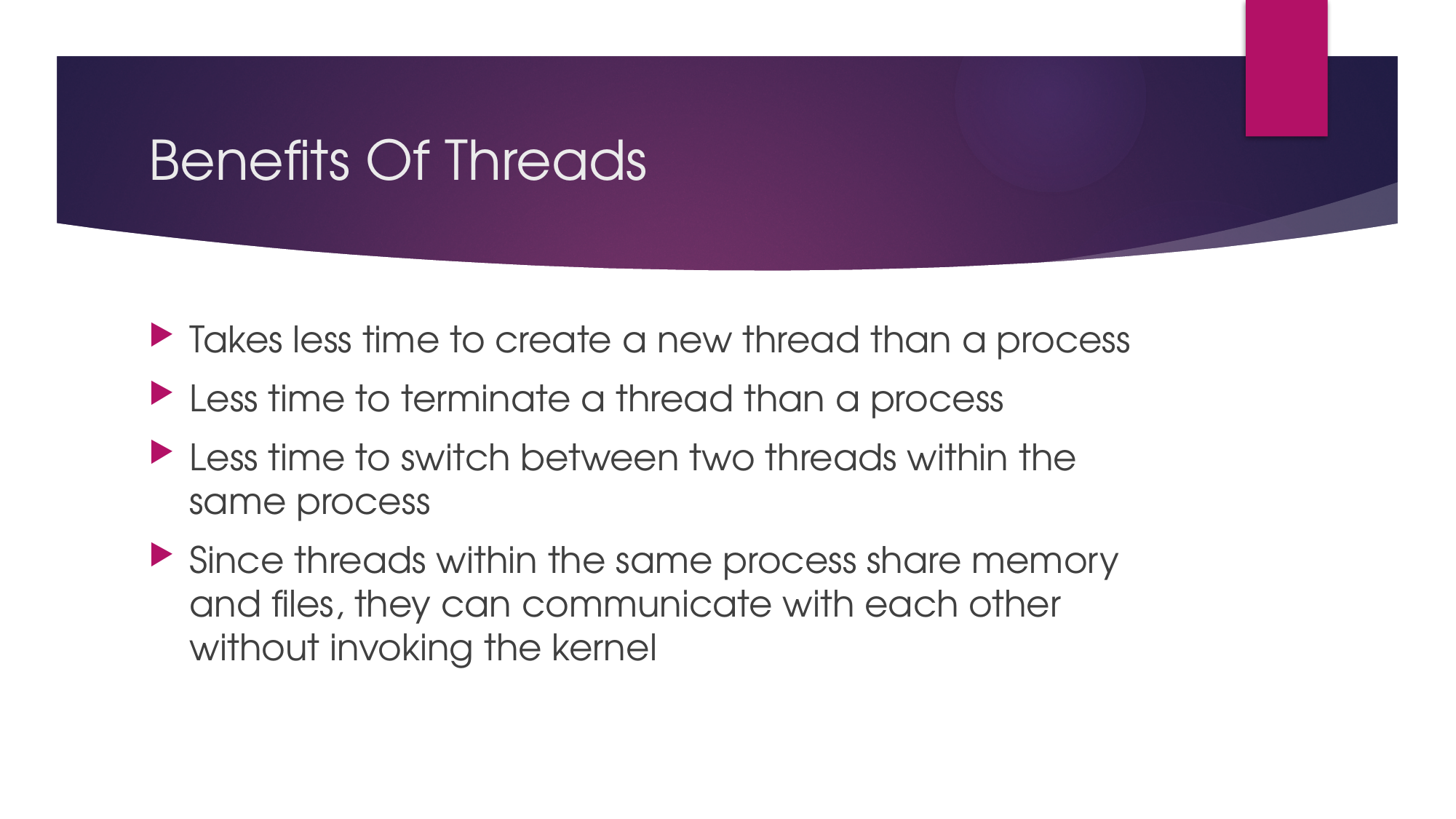

# Benefits Of Threads
Takes less time to create a new thread than a process
Less time to terminate a thread than a process
Less time to switch between two threads within the same process
Since threads within the same process share memory and files, they can communicate with each other without invoking the kernel